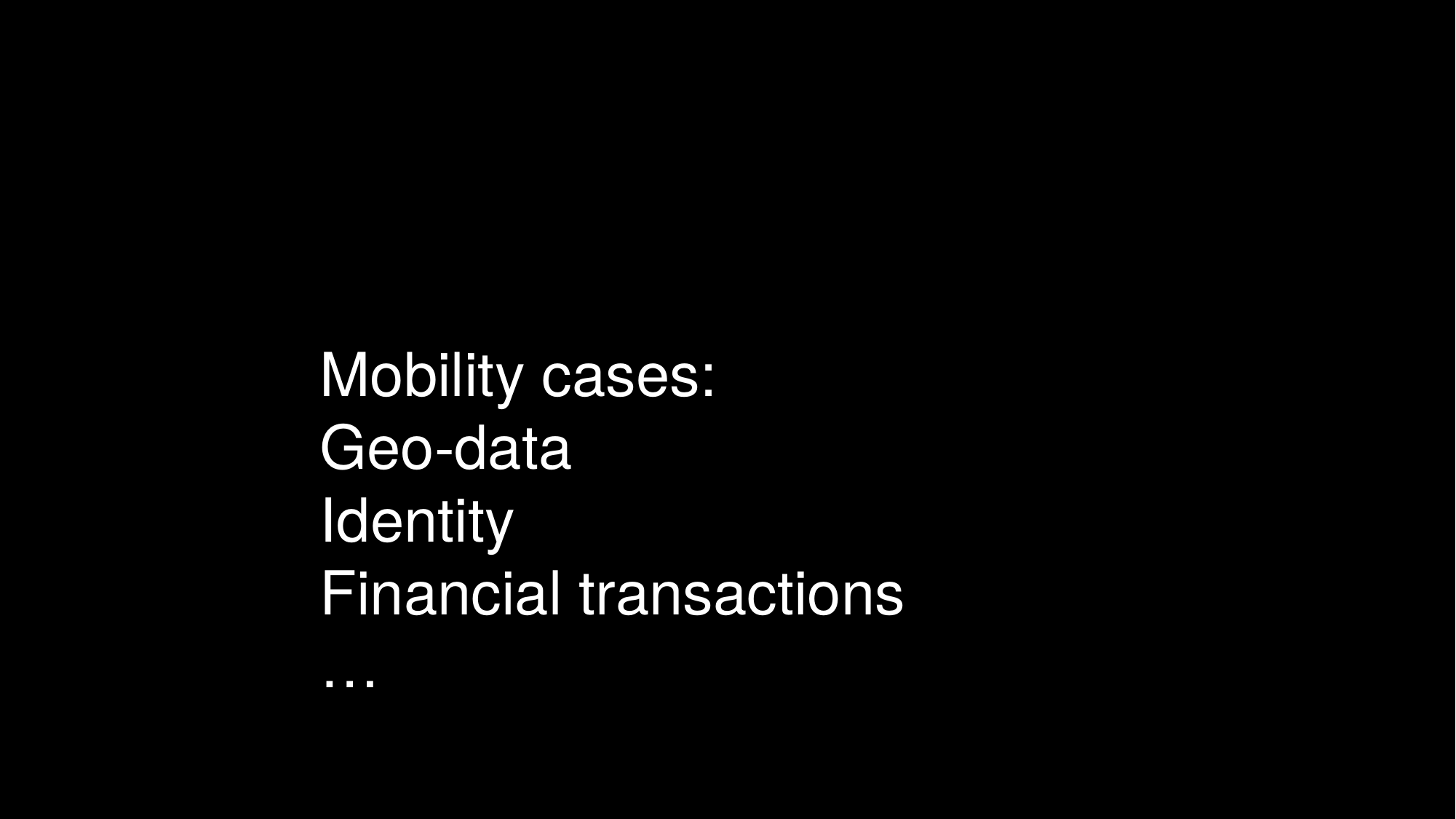

Mobility cases:
Geo-data
Identity
Financial transactions
…